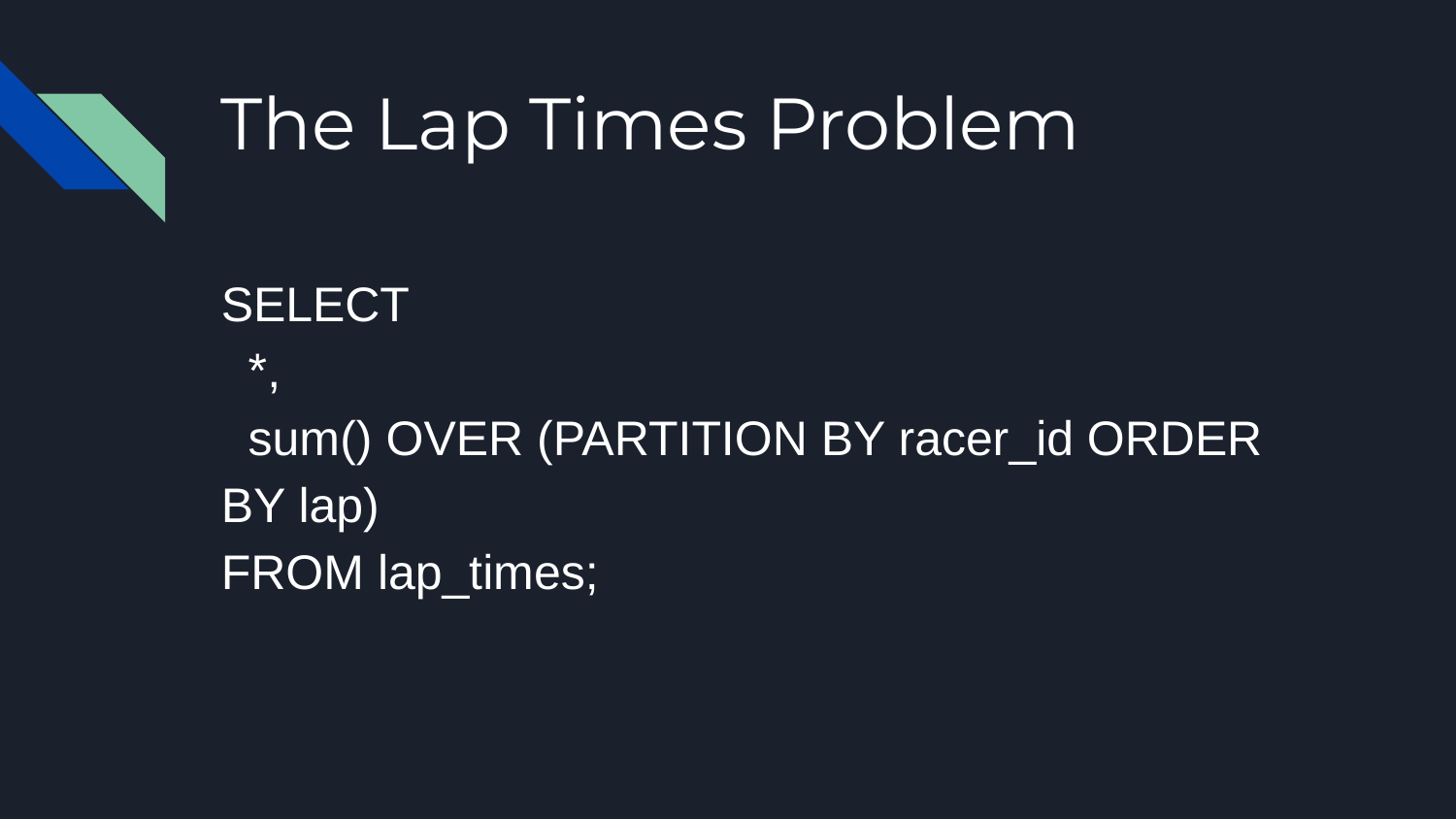

# The Lap Times Problem
SELECT
  *,
  sum() OVER (PARTITION BY racer_id ORDER BY lap)
FROM lap_times;